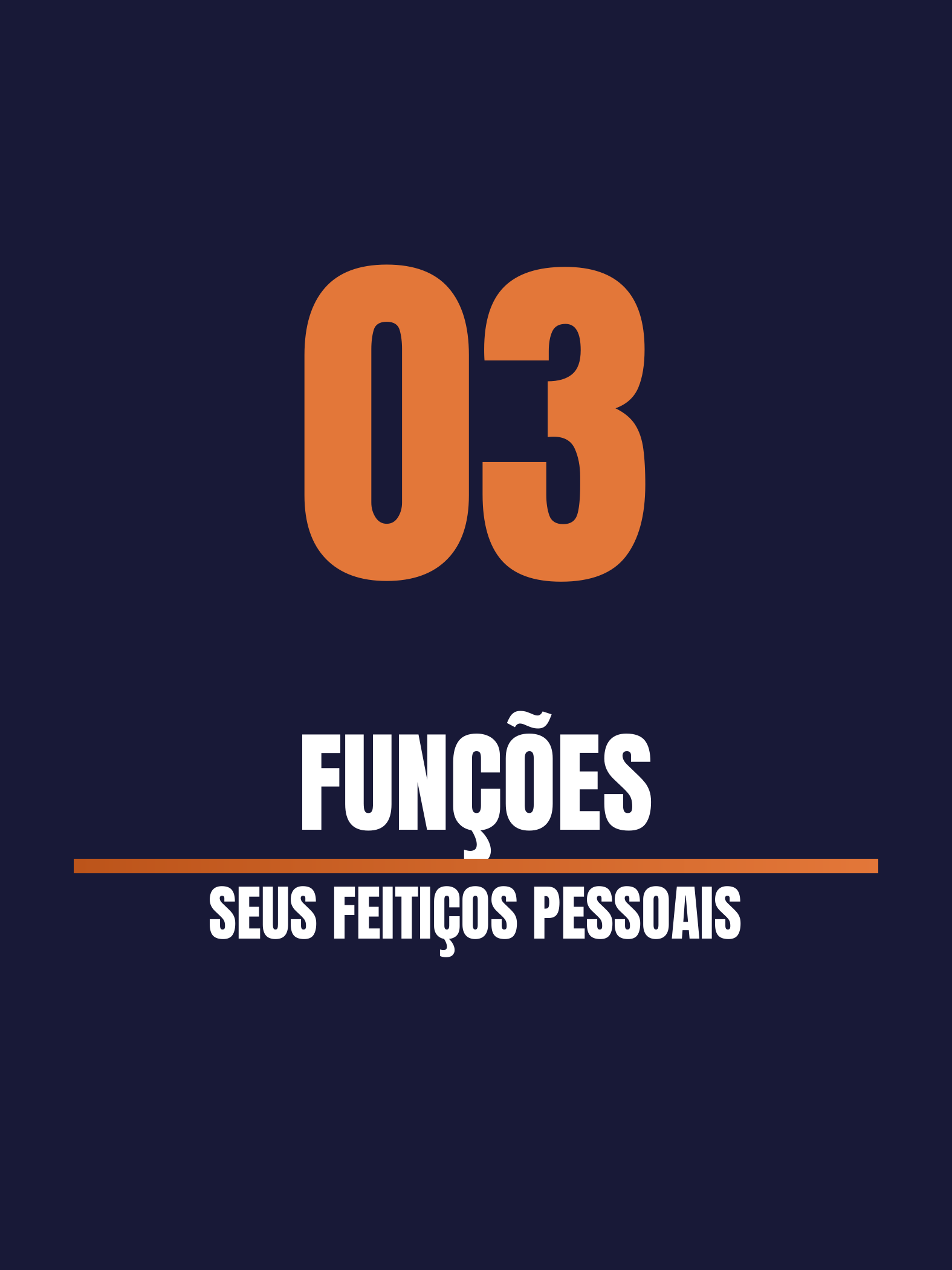

03
FUNÇÕES

SEUS FEITIÇOS PESSOAIS
JavaScript e a Varinha do Código - PCSM
7